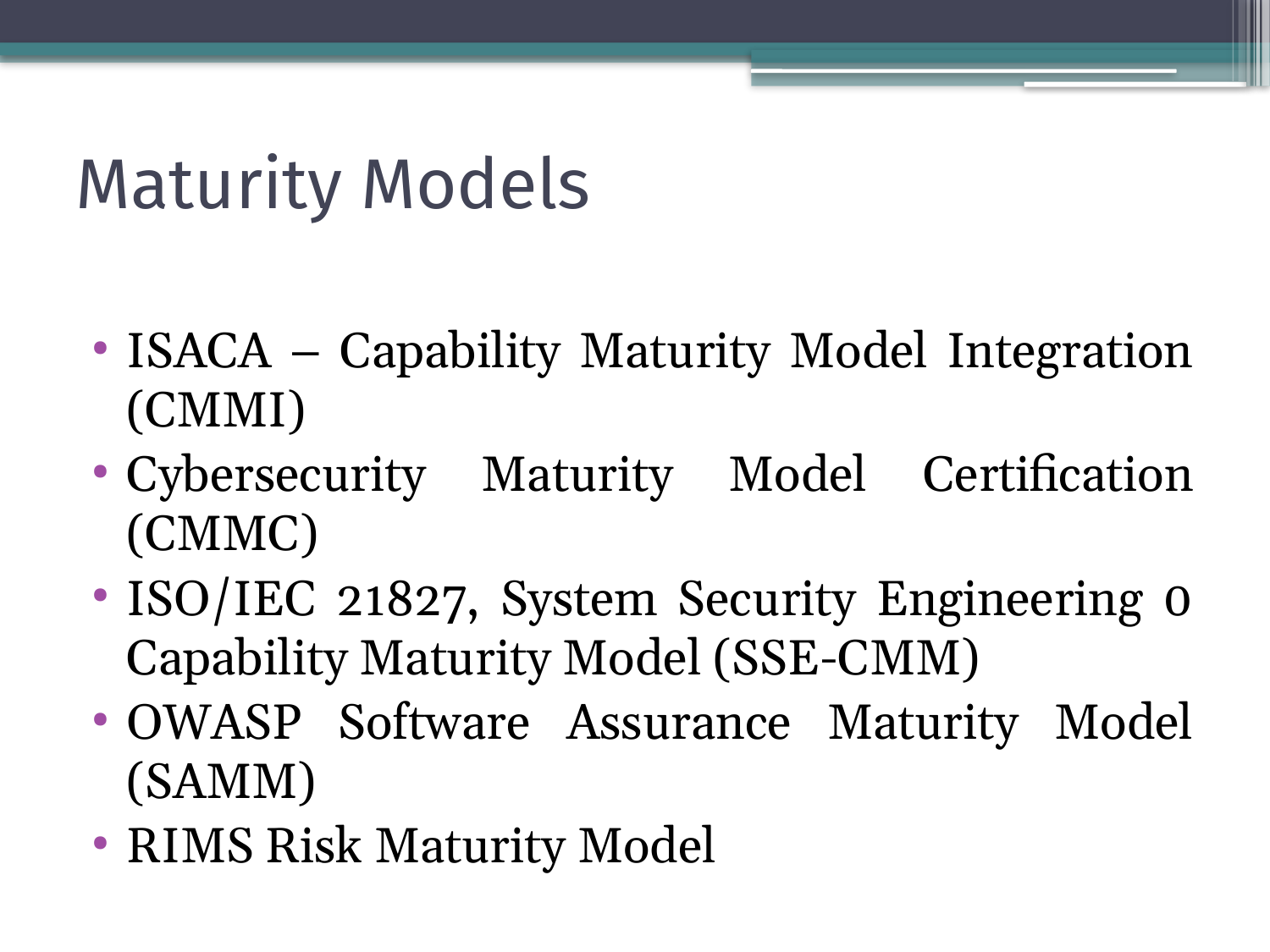

# Maturity Models
ISACA – Capability Maturity Model Integration (CMMI)
Cybersecurity Maturity Model Certification (CMMC)
ISO/IEC 21827, System Security Engineering 0 Capability Maturity Model (SSE-CMM)
OWASP Software Assurance Maturity Model (SAMM)
RIMS Risk Maturity Model